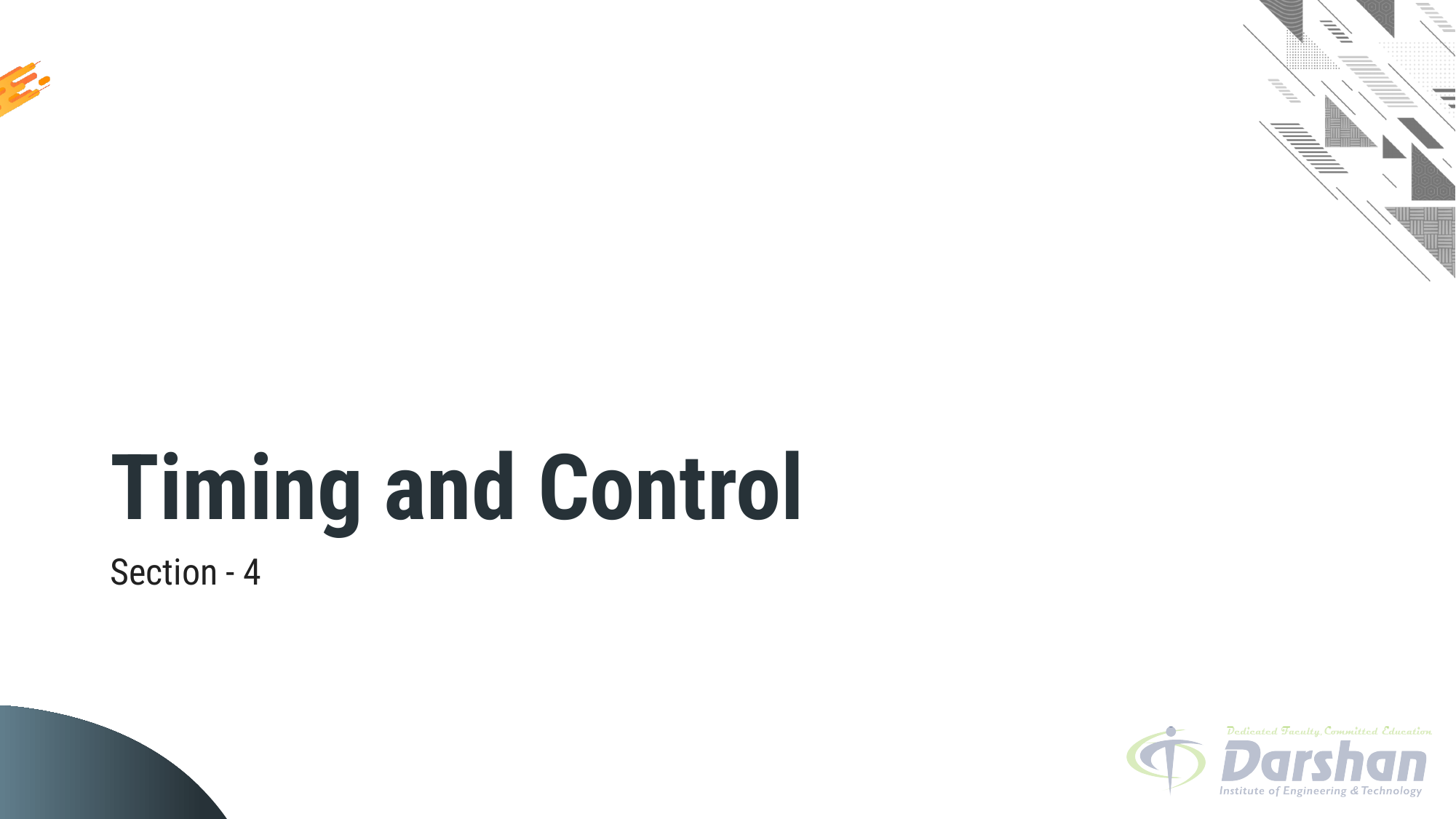

# Timing and Control
Section - 4